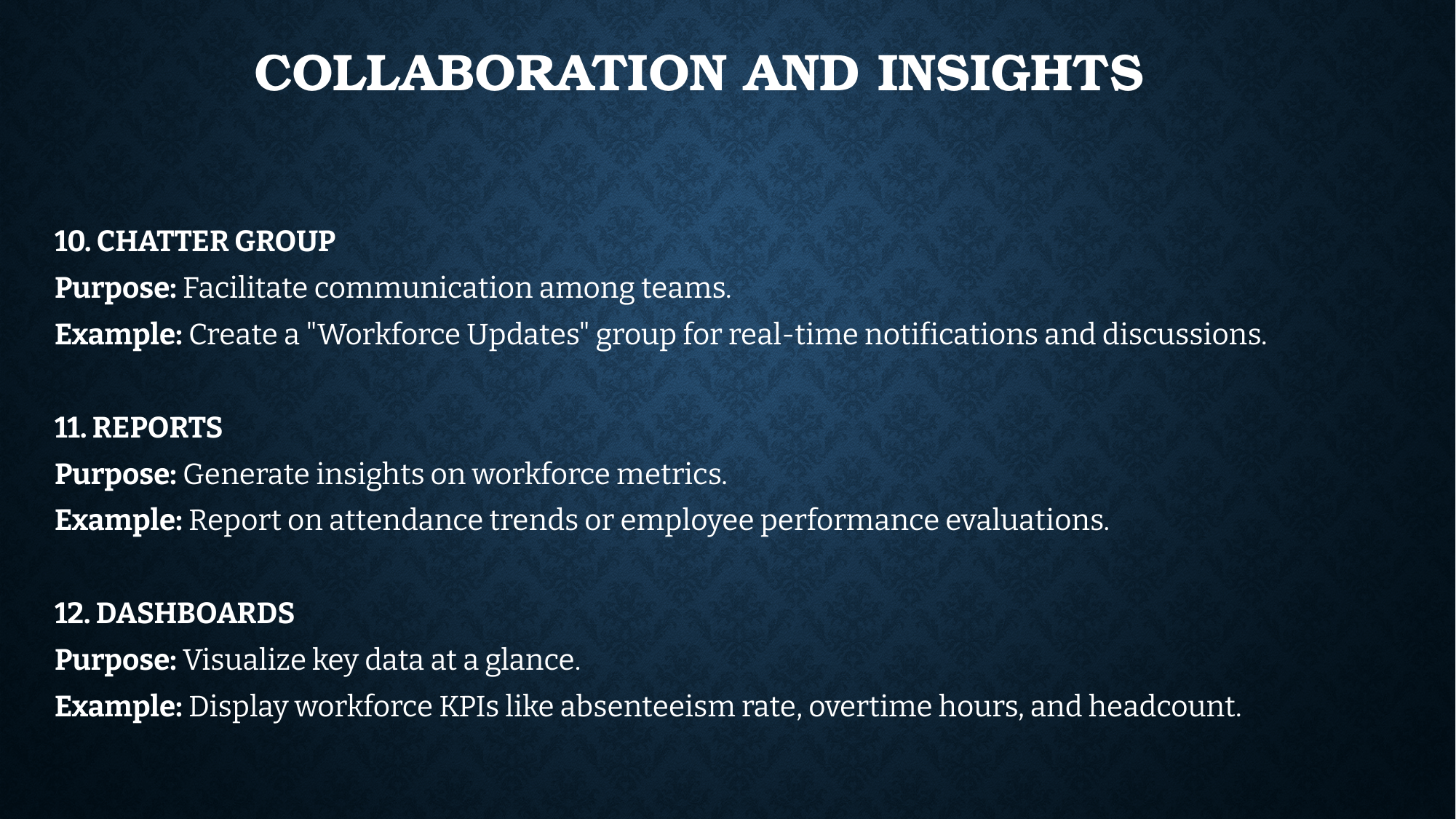

# COLLABORATION AND INSIGHTS
10. CHATTER GROUP
Purpose: Facilitate communication among teams.
Example: Create a "Workforce Updates" group for real-time notifications and discussions.

11. REPORTS
Purpose: Generate insights on workforce metrics.
Example: Report on attendance trends or employee performance evaluations.

12. DASHBOARDS
Purpose: Visualize key data at a glance.
Example: Display workforce KPIs like absenteeism rate, overtime hours, and headcount.